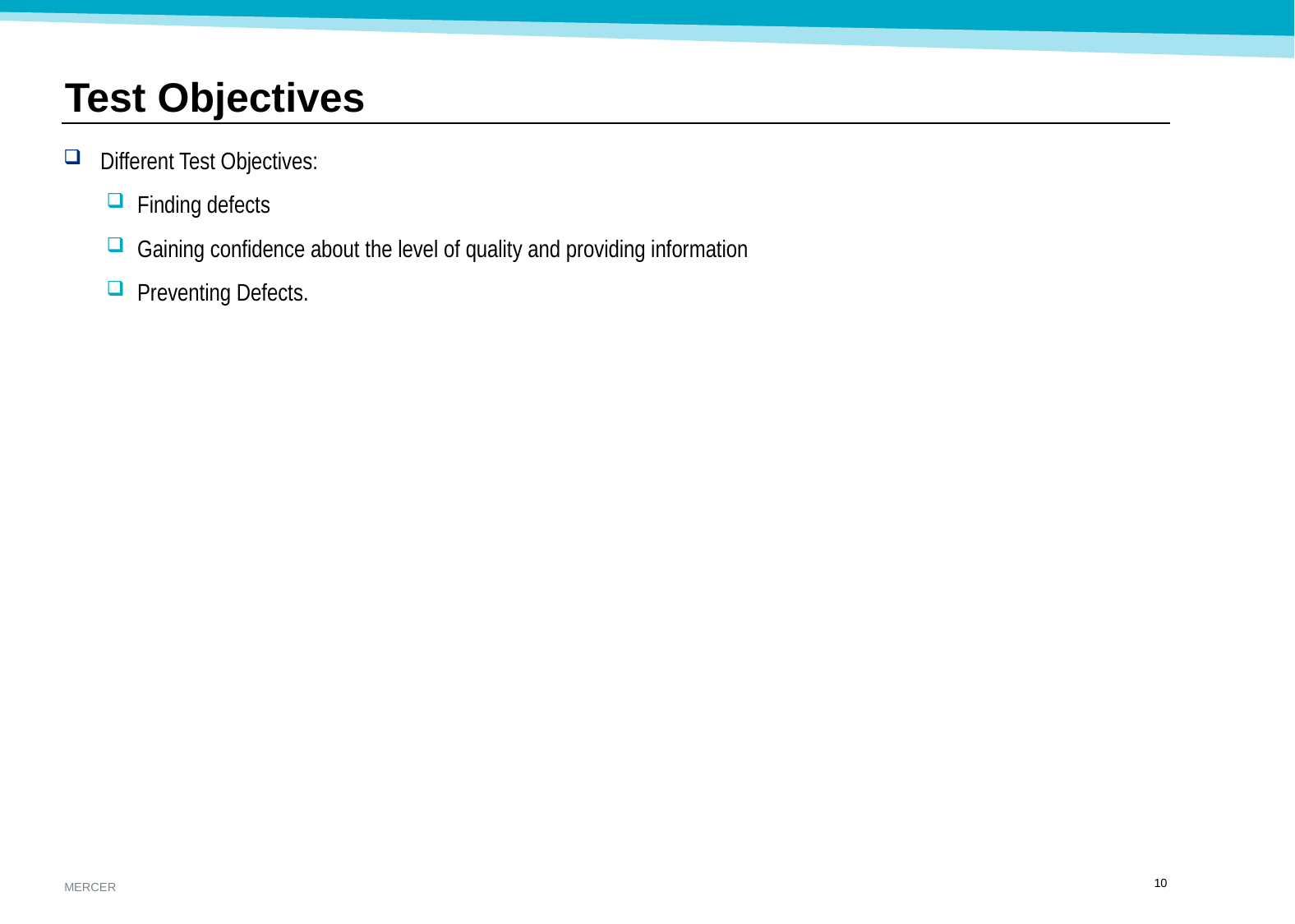

Test Objectives
Different Test Objectives:
Finding defects
Gaining confidence about the level of quality and providing information
Preventing Defects.
10